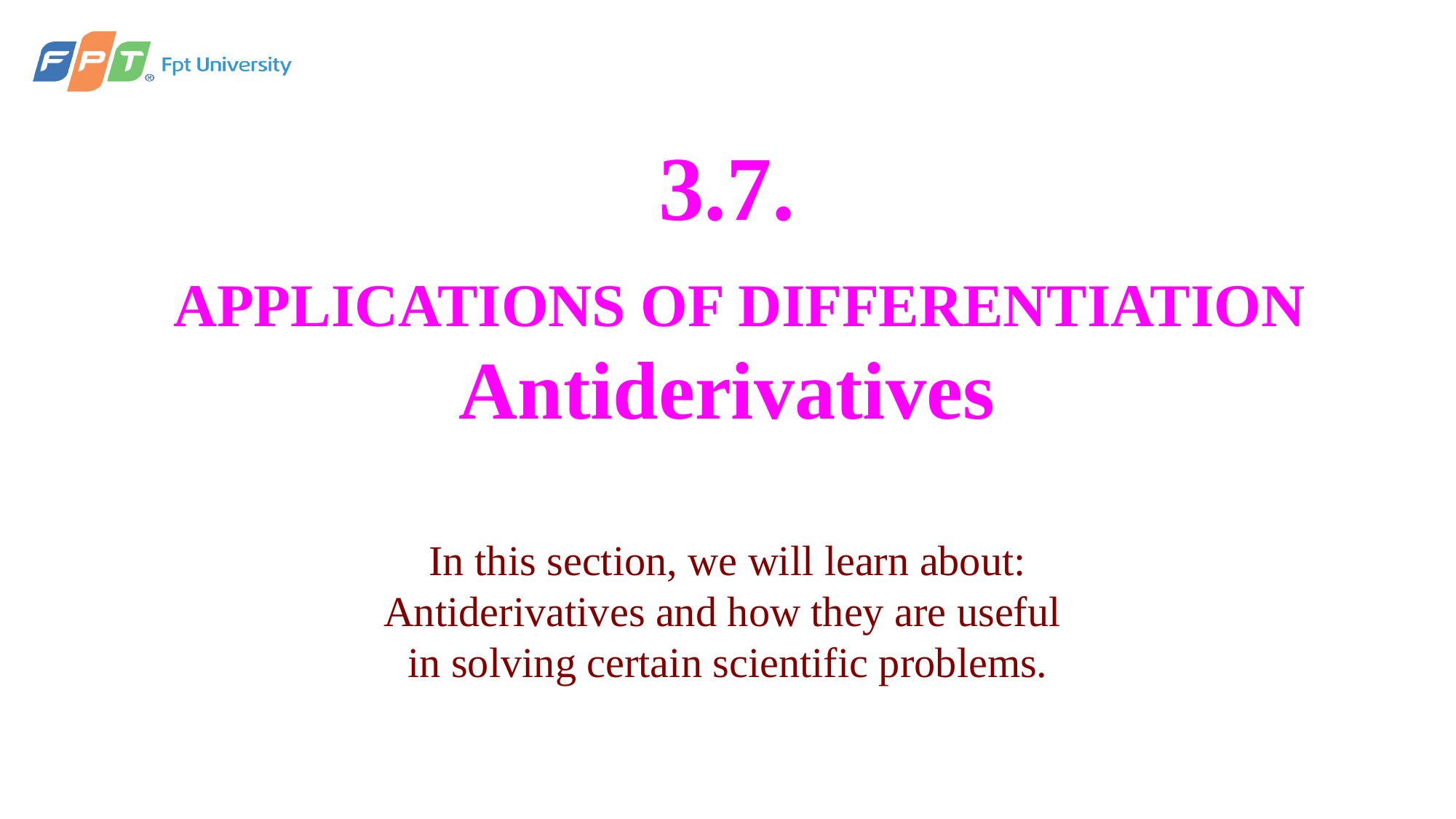

# 3.7. APPLICATIONS OF DIFFERENTIATION Antiderivatives
In this section, we will learn about:
Antiderivatives and how they are useful
in solving certain scientific problems.